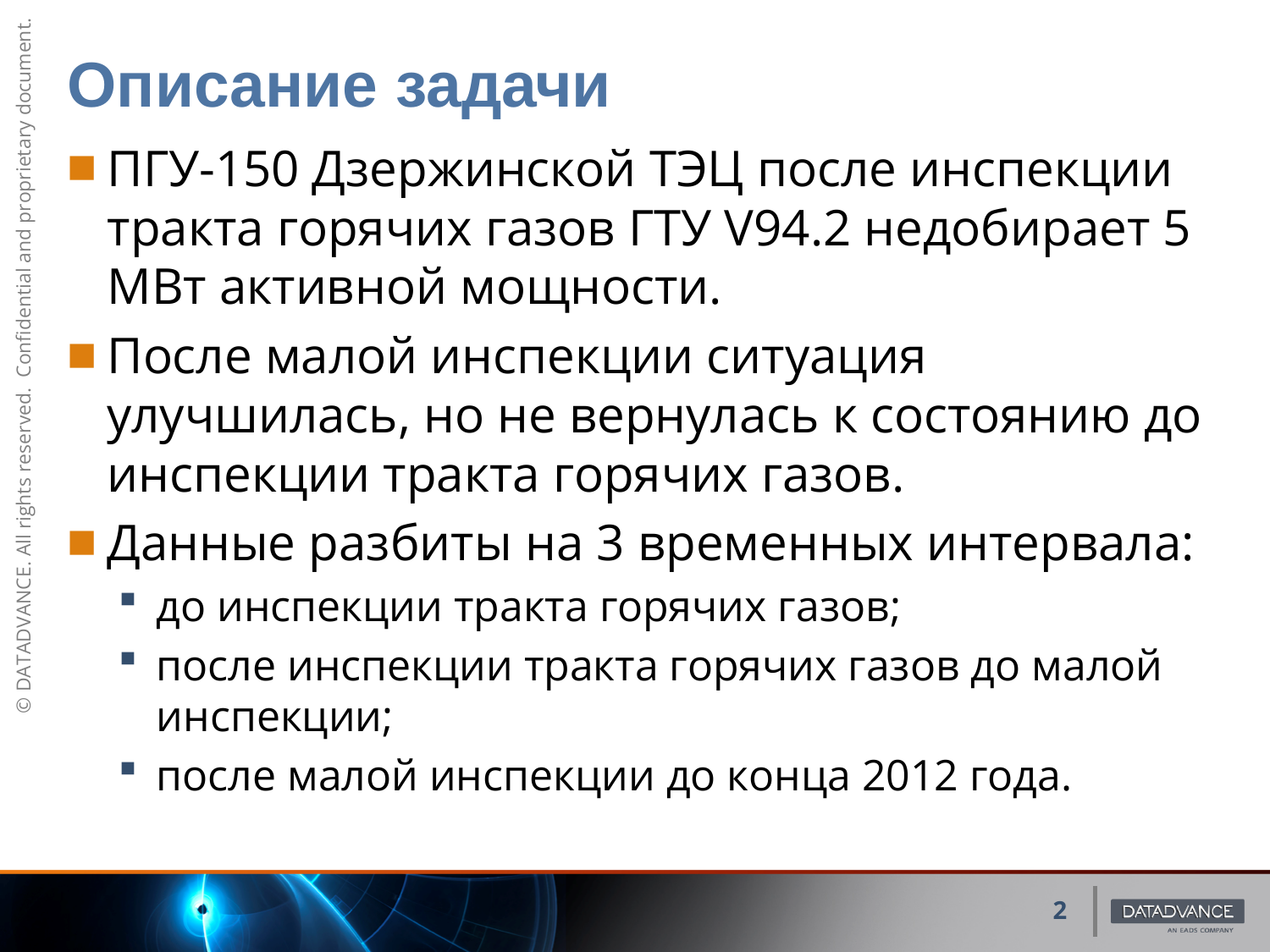

# Описание задачи
ПГУ-150 Дзержинской ТЭЦ после инспекции тракта горячих газов ГТУ V94.2 недобирает 5 МВт активной мощности.
После малой инспекции ситуация улучшилась, но не вернулась к состоянию до инспекции тракта горячих газов.
Данные разбиты на 3 временных интервала:
до инспекции тракта горячих газов;
после инспекции тракта горячих газов до малой инспекции;
после малой инспекции до конца 2012 года.